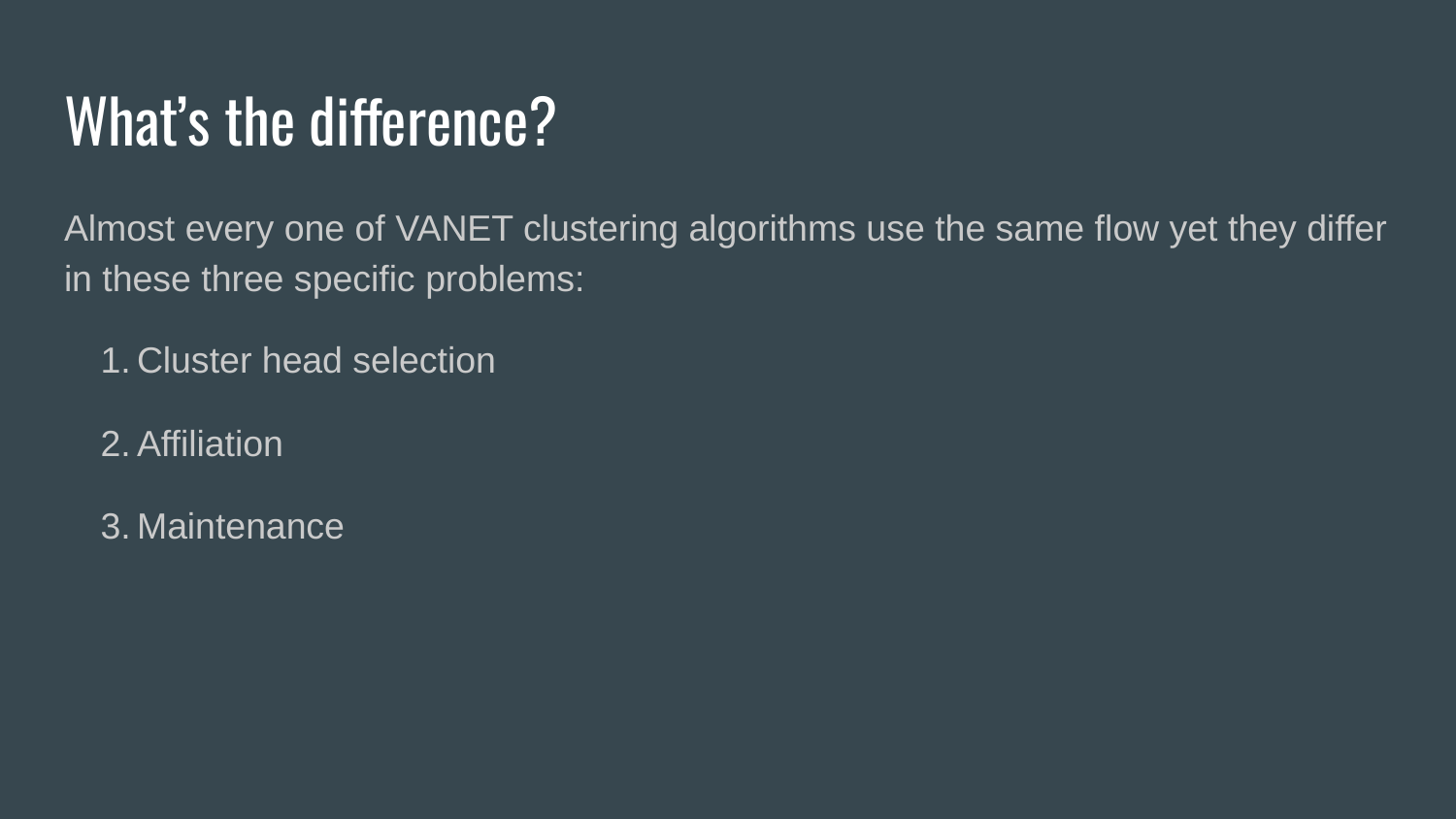

# What’s the difference?
Almost every one of VANET clustering algorithms use the same flow yet they differ in these three specific problems:
Cluster head selection
Affiliation
Maintenance